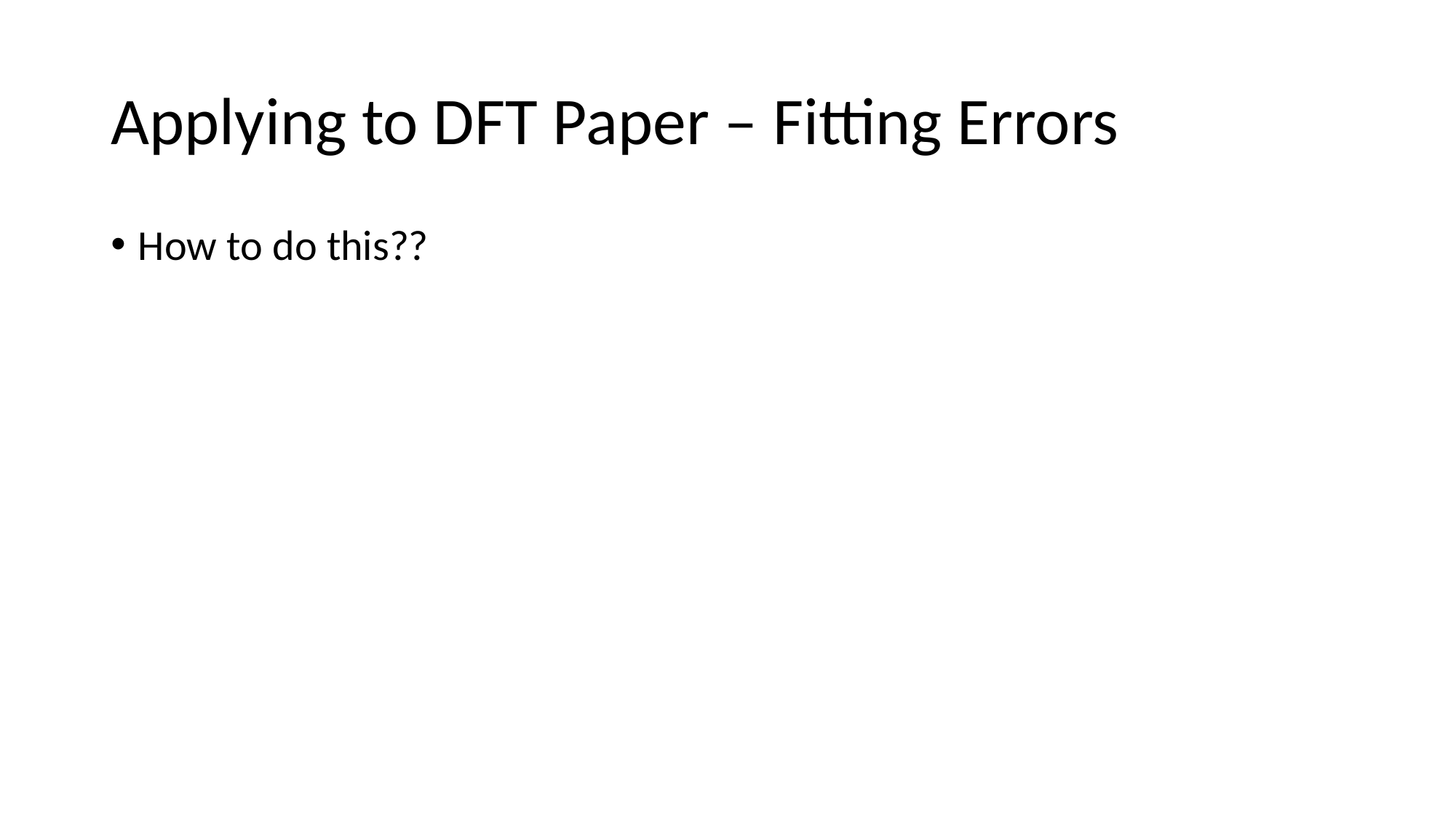

# Applying to DFT Paper – Fitting Errors
How to do this??